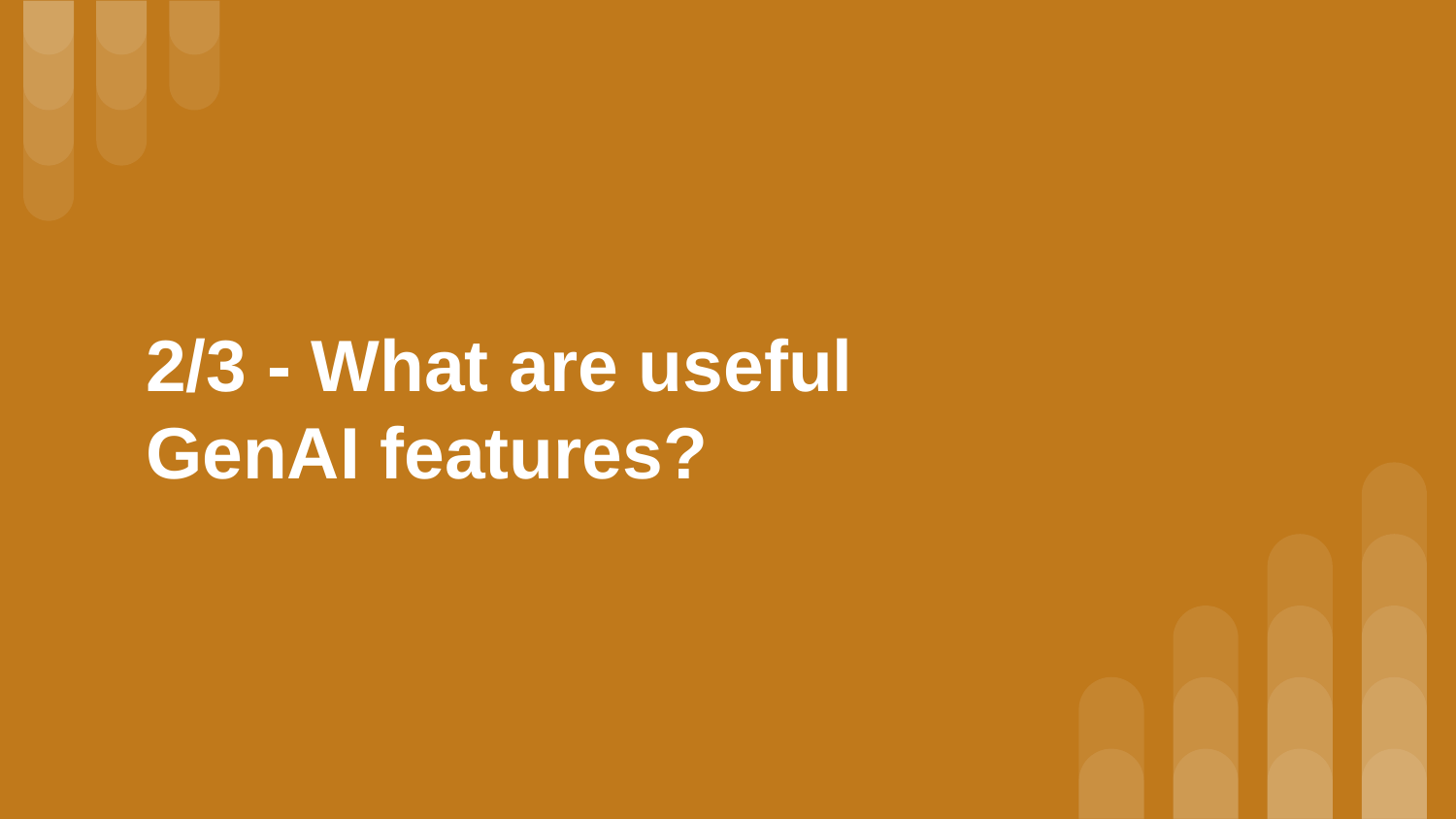

# 2/3 - What are useful GenAI features?